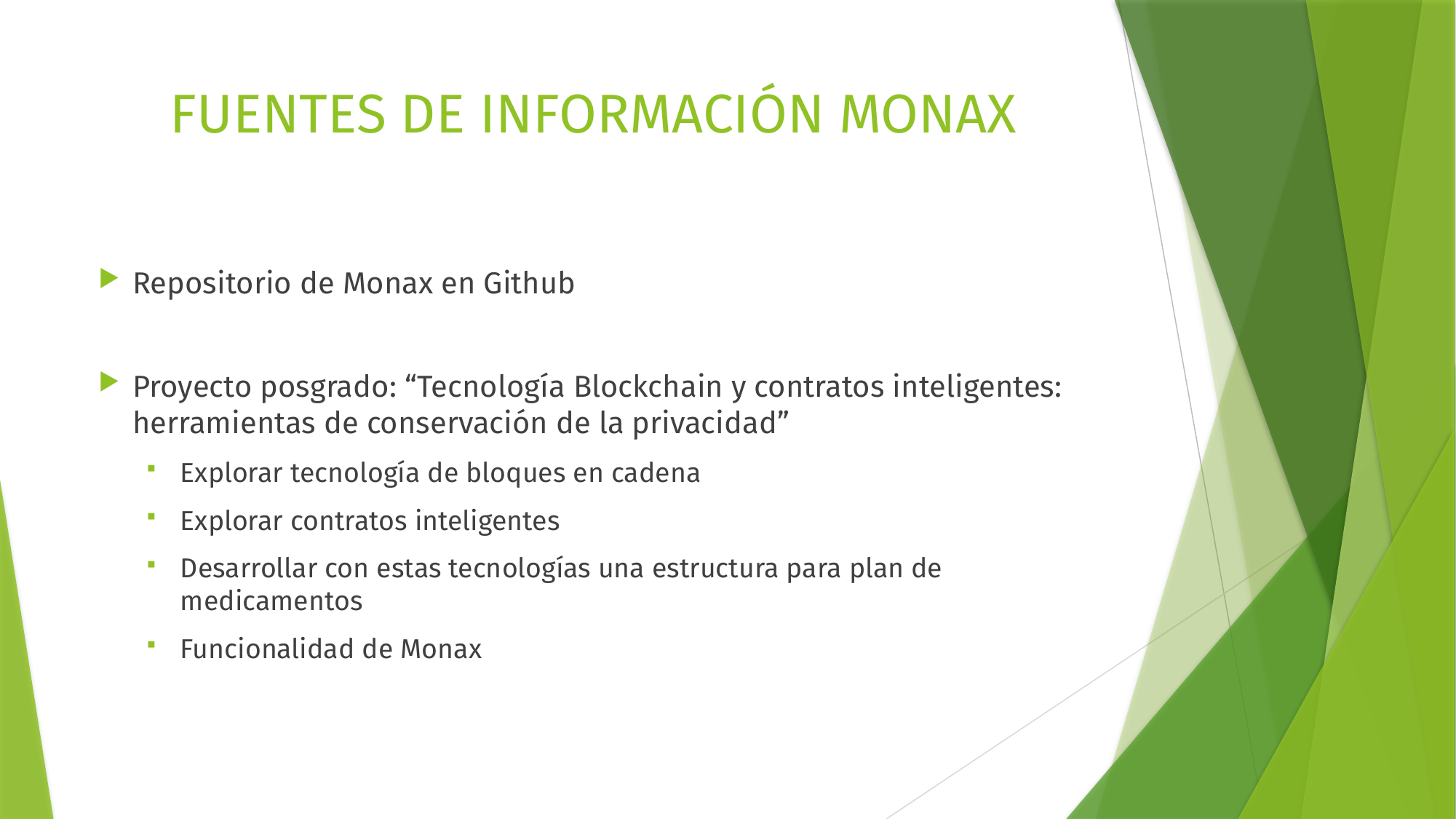

# FUENTES DE INFORMACIÓN MONAX
Repositorio de Monax en Github

Proyecto posgrado: “Tecnología Blockchain y contratos inteligentes: herramientas de conservación de la privacidad”
Explorar tecnología de bloques en cadena
Explorar contratos inteligentes
Desarrollar con estas tecnologías una estructura para plan de medicamentos
Funcionalidad de Monax